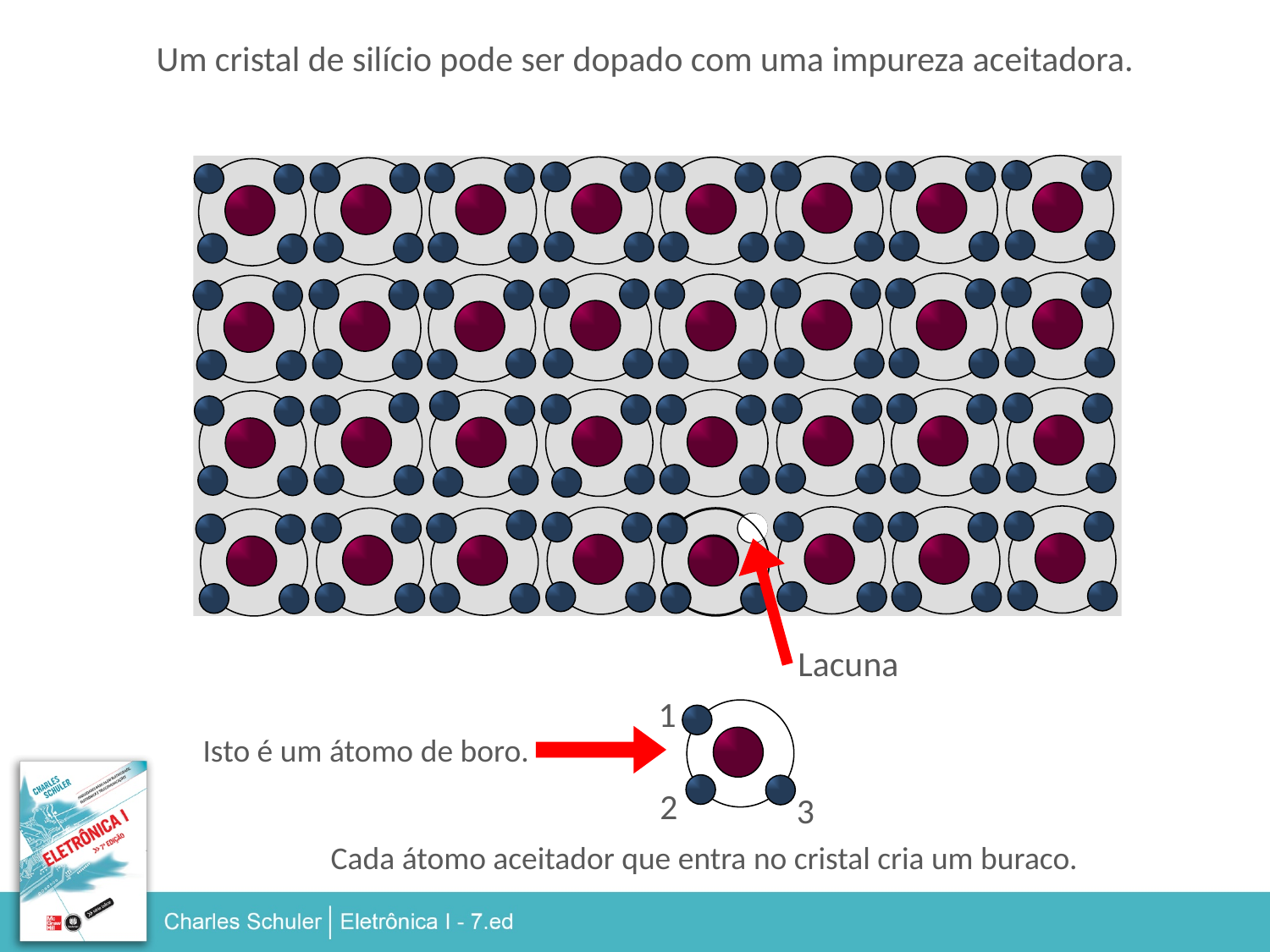

Um cristal de silício pode ser dopado com uma impureza aceitadora.

Lacuna

1

Isto é um átomo de boro.

2
3
Cada átomo aceitador que entra no cristal cria um buraco.